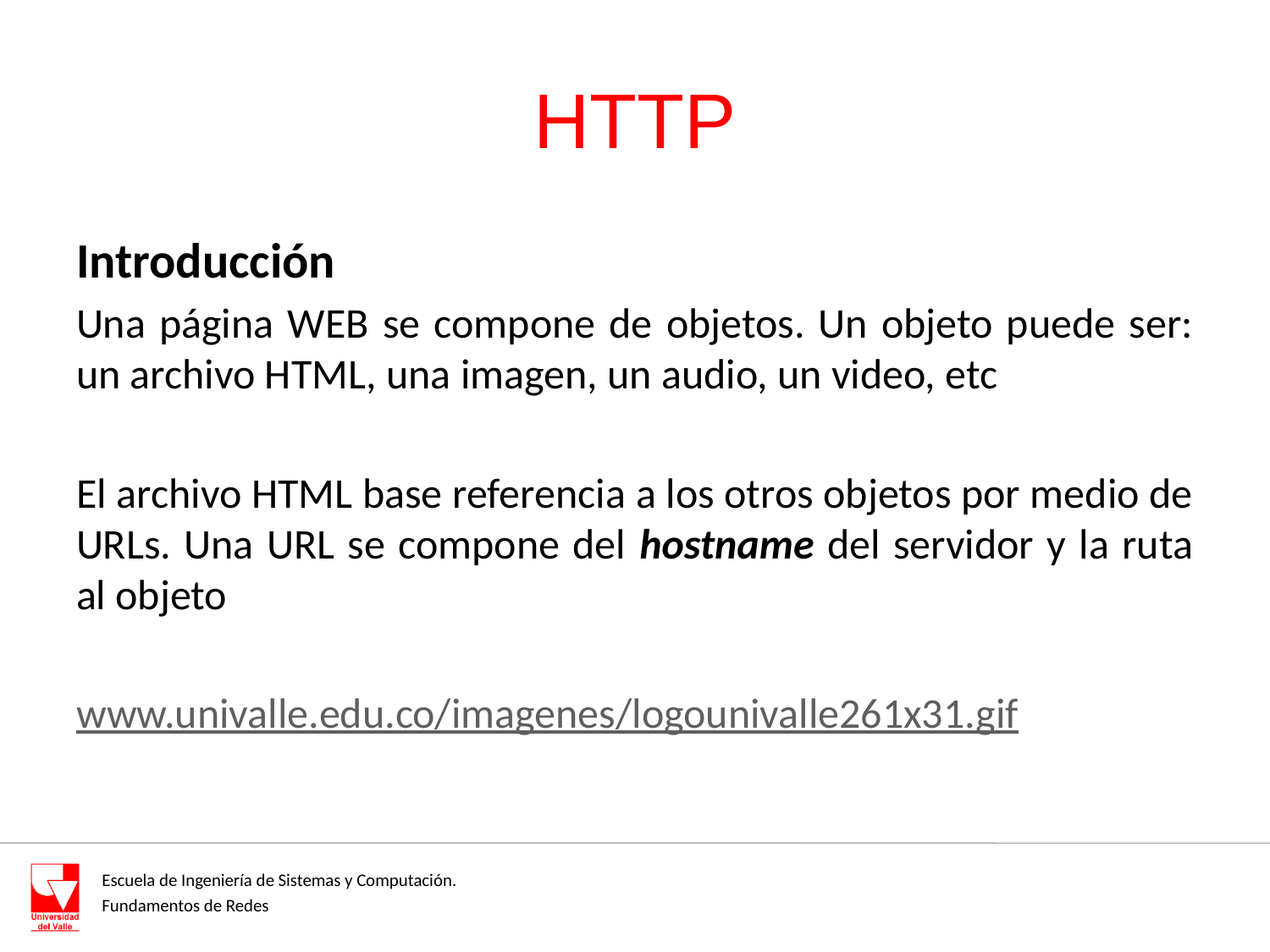

# HTTP
Introducción
Una página WEB se compone de objetos. Un objeto puede ser: un archivo HTML, una imagen, un audio, un video, etc

El archivo HTML base referencia a los otros objetos por medio de URLs. Una URL se compone del hostname del servidor y la ruta al objeto

www.univalle.edu.co/imagenes/logounivalle261x31.gif